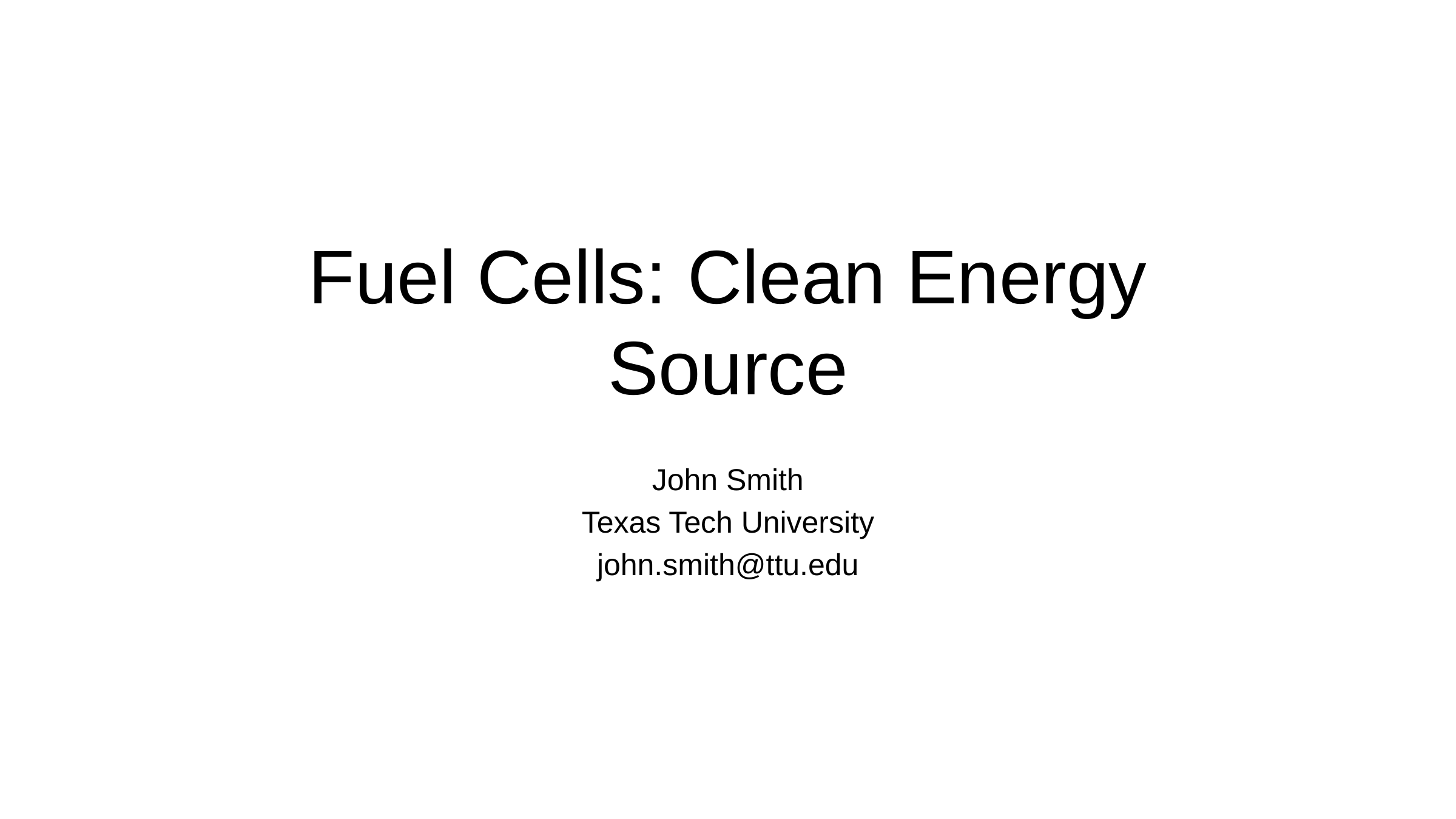

# Fuel Cells: Clean Energy Source
John Smith
Texas Tech University
john.smith@ttu.edu